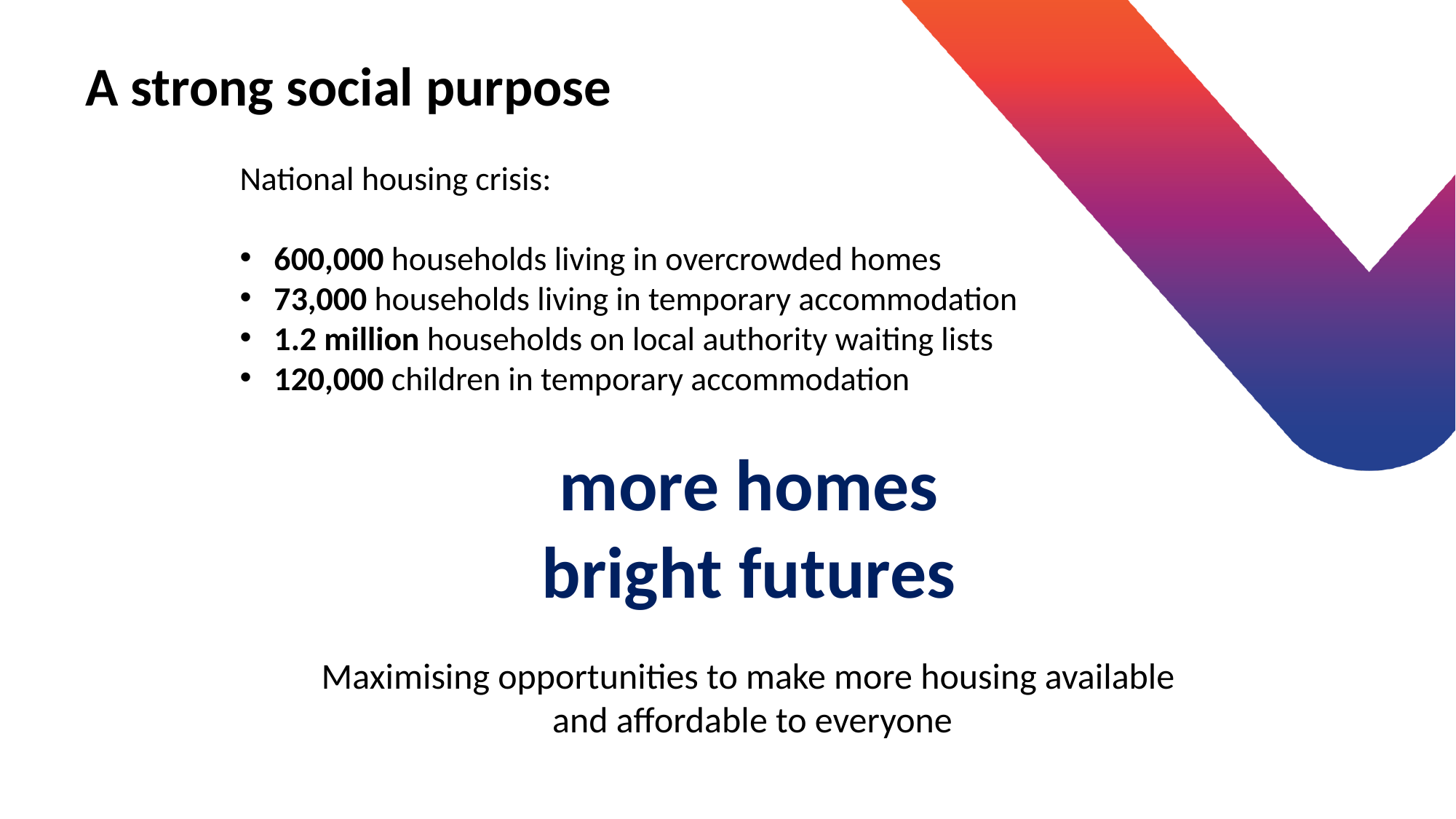

A strong social purpose

National housing crisis:

600,000 households living in overcrowded homes
73,000 households living in temporary accommodation
1.2 million households on local authority waiting lists
120,000 children in temporary accommodation
# more homes bright futures
17
Maximising opportunities to make more housing available
and affordable to everyone